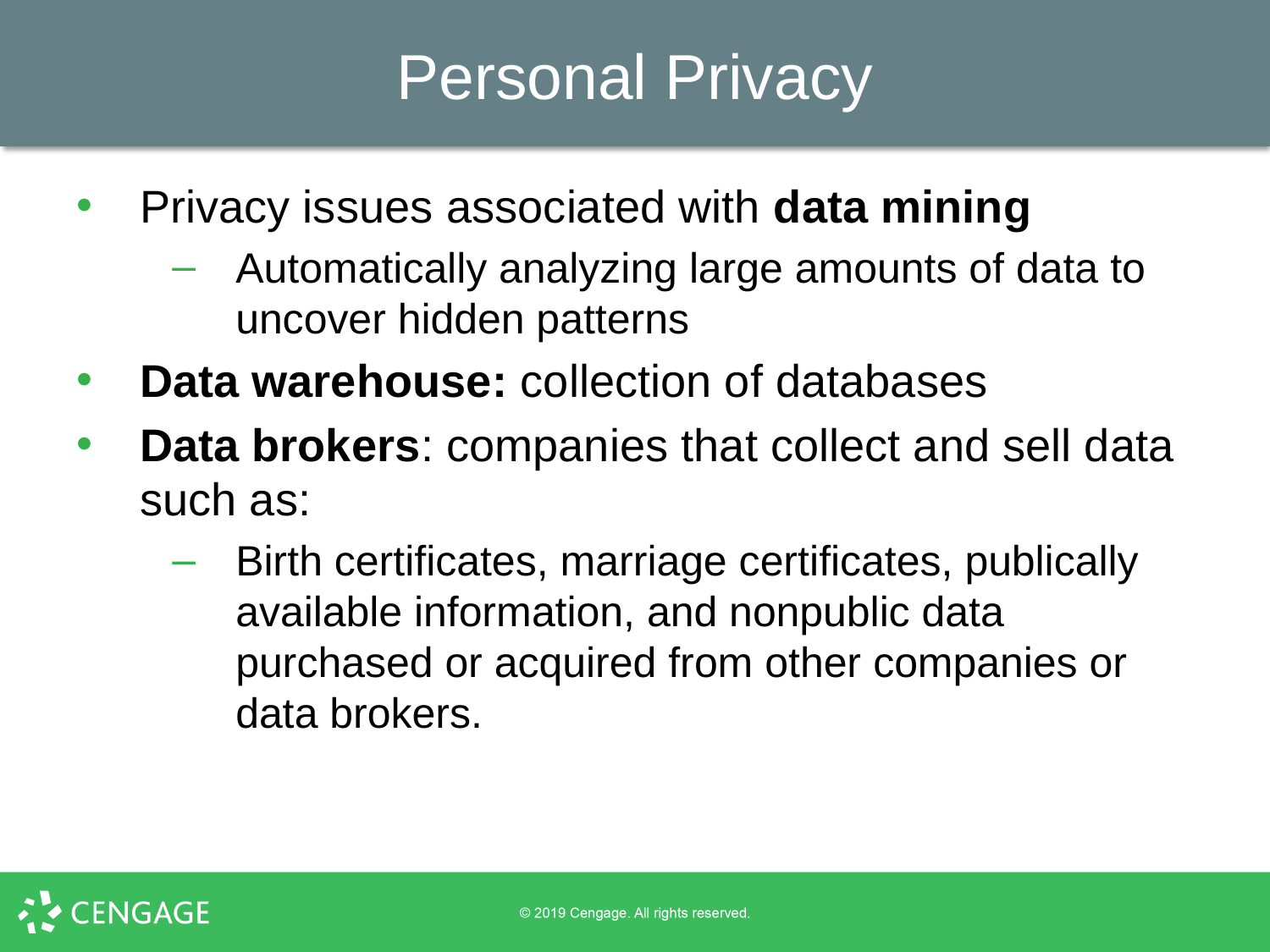

# Personal Privacy
Privacy issues associated with data mining
Automatically analyzing large amounts of data to uncover hidden patterns
Data warehouse: collection of databases
Data brokers: companies that collect and sell data such as:
Birth certificates, marriage certificates, publically available information, and nonpublic data purchased or acquired from other companies or data brokers.